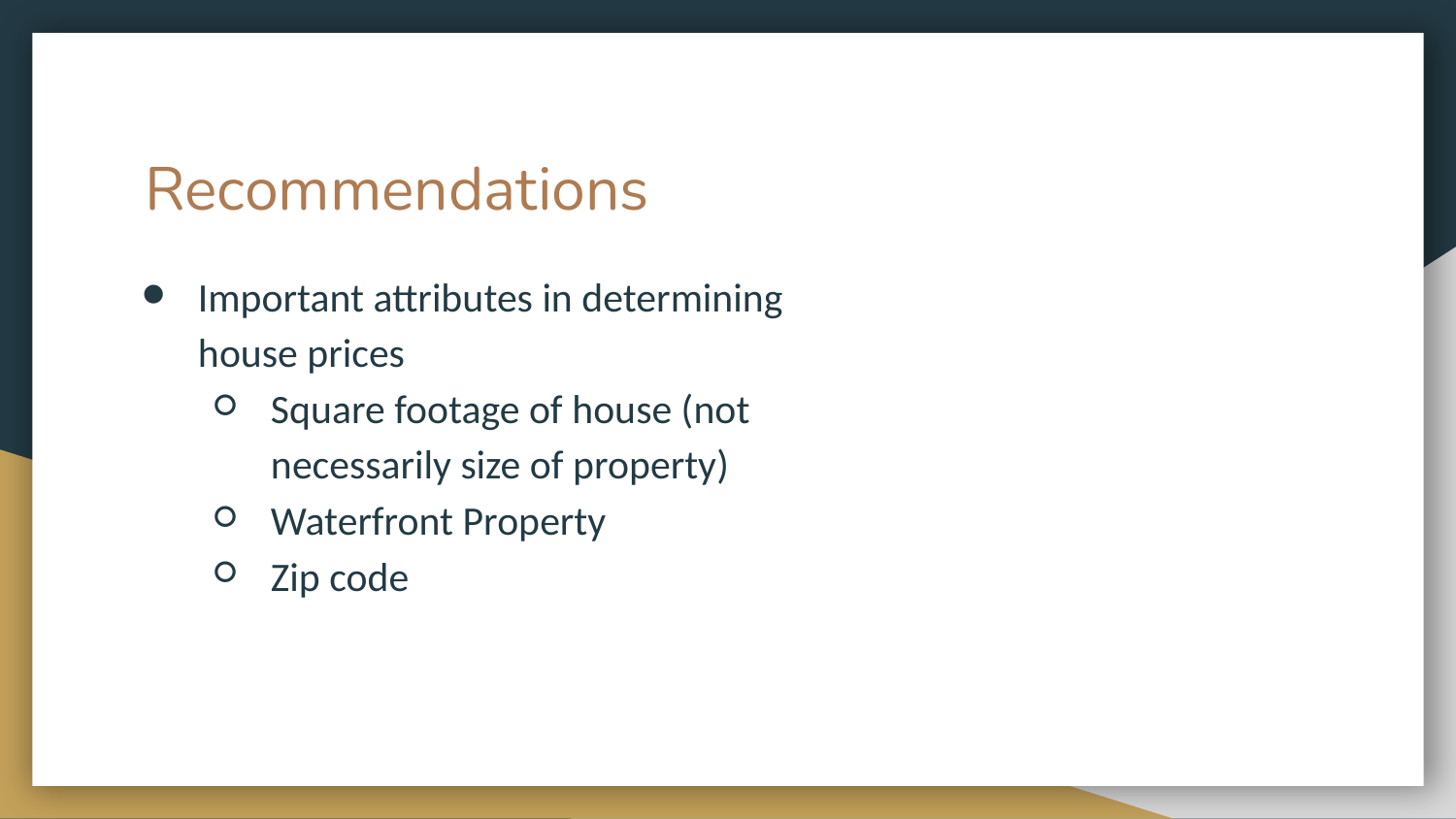

# Recommendations
Important attributes in determining house prices
Square footage of house (not necessarily size of property)
Waterfront Property
Zip code